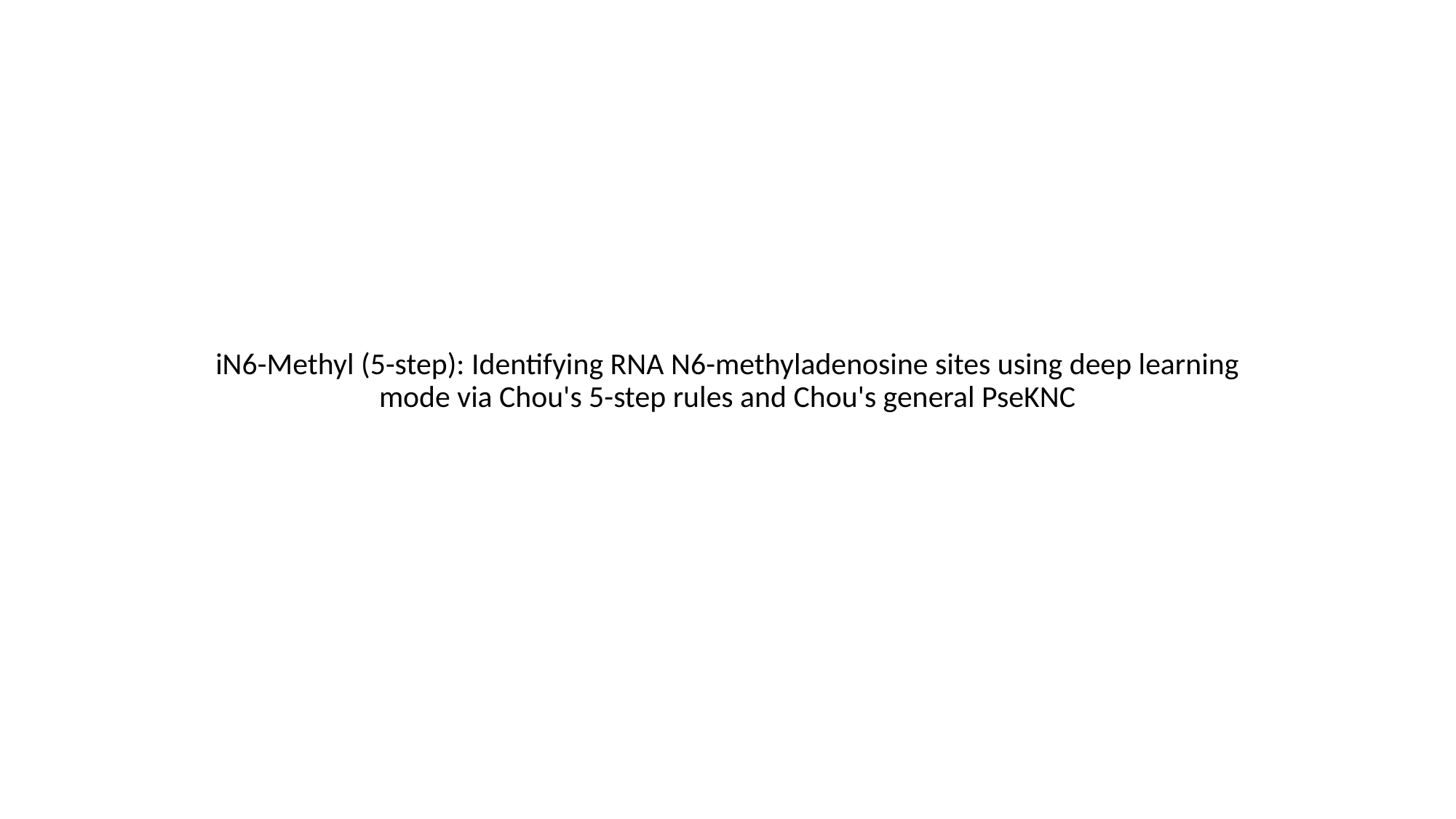

# iN6-Methyl (5-step): Identifying RNA N6-methyladenosine sites using deep learning mode via Chou's 5-step rules and Chou's general PseKNC